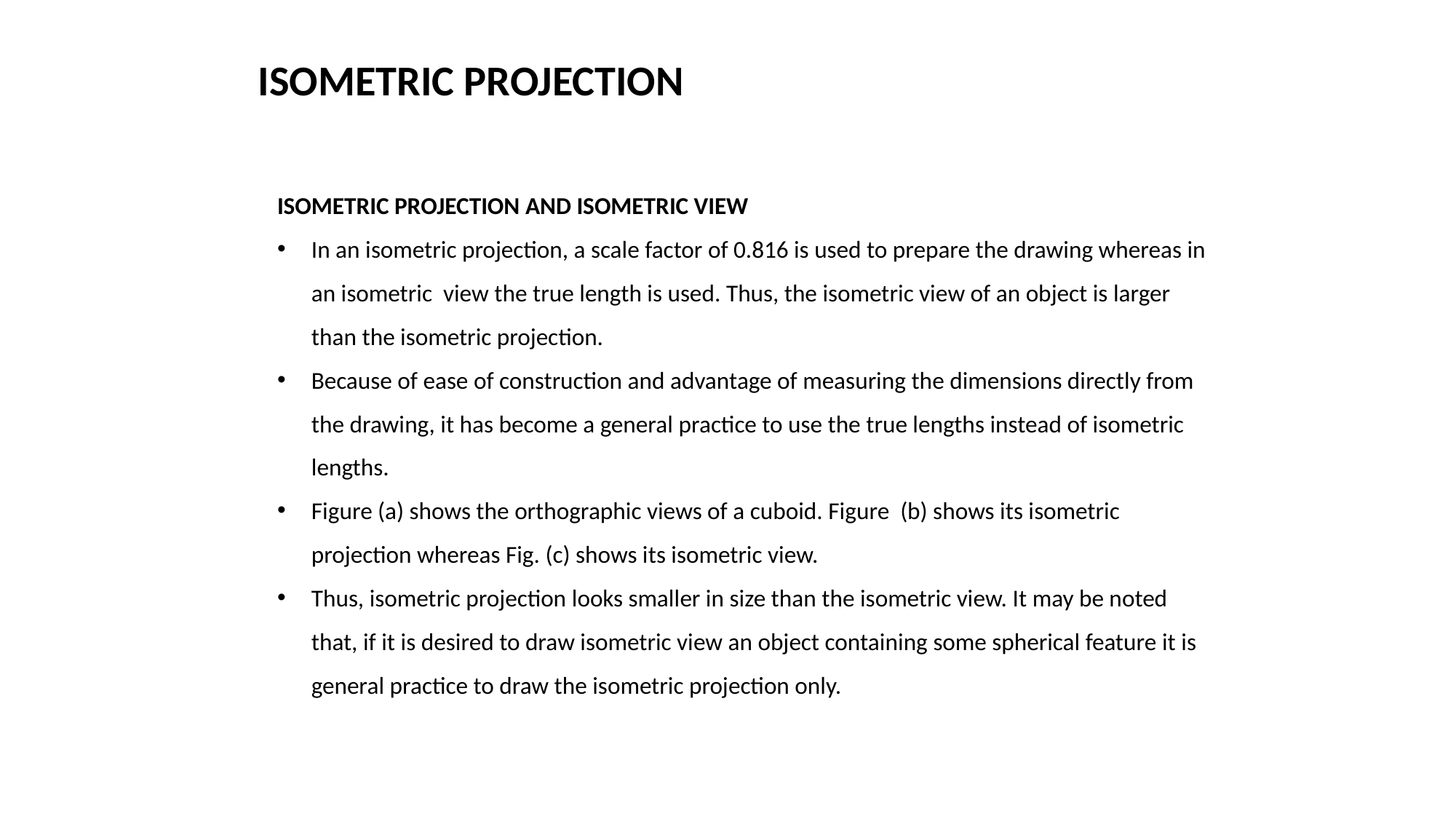

ISOMETRIC PROJECTION
ISOMETRIC PROJECTION AND ISOMETRIC VIEW
In an isometric projection, a scale factor of 0.816 is used to prepare the drawing whereas in an isometric  view the true length is used. Thus, the isometric view of an object is larger than the isometric projection.
Because of ease of construction and advantage of measuring the dimensions directly from the drawing, it has become a general practice to use the true lengths instead of isometric lengths.
Figure (a) shows the orthographic views of a cuboid. Figure  (b) shows its isometric projection whereas Fig. (c) shows its isometric view.
Thus, isometric projection looks smaller in size than the isometric view. It may be noted that, if it is desired to draw isometric view an object containing some spherical feature it is general practice to draw the isometric projection only.